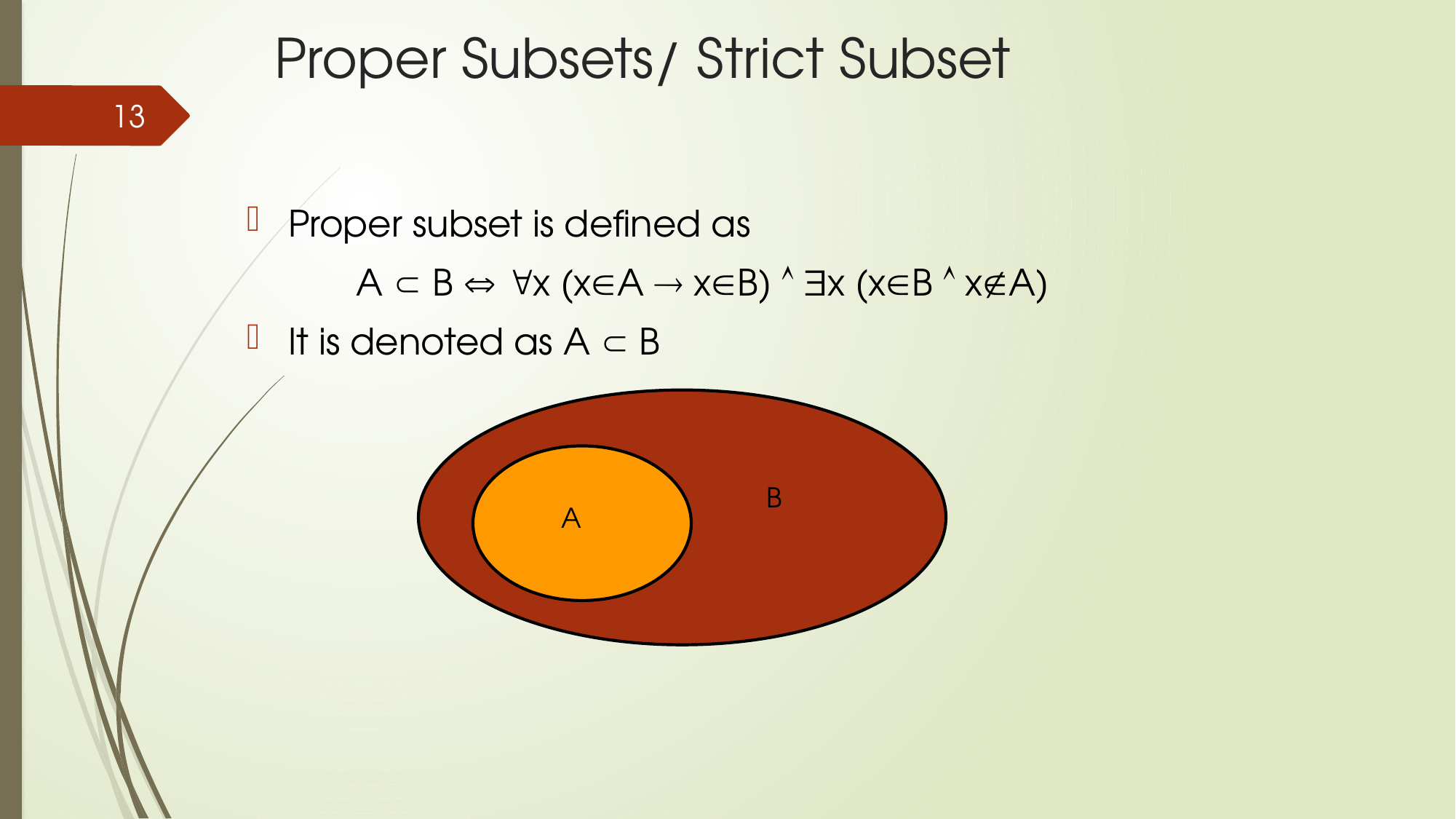

# Proper Subsets/ Strict Subset
13

Proper subset is defined as
	A ⊂ B ⇔ ∀x (x∈A → x∈B) ∧ ∃x (x∈B ∧ x∉A)
It is denoted as A ⊂ B

A

B
A